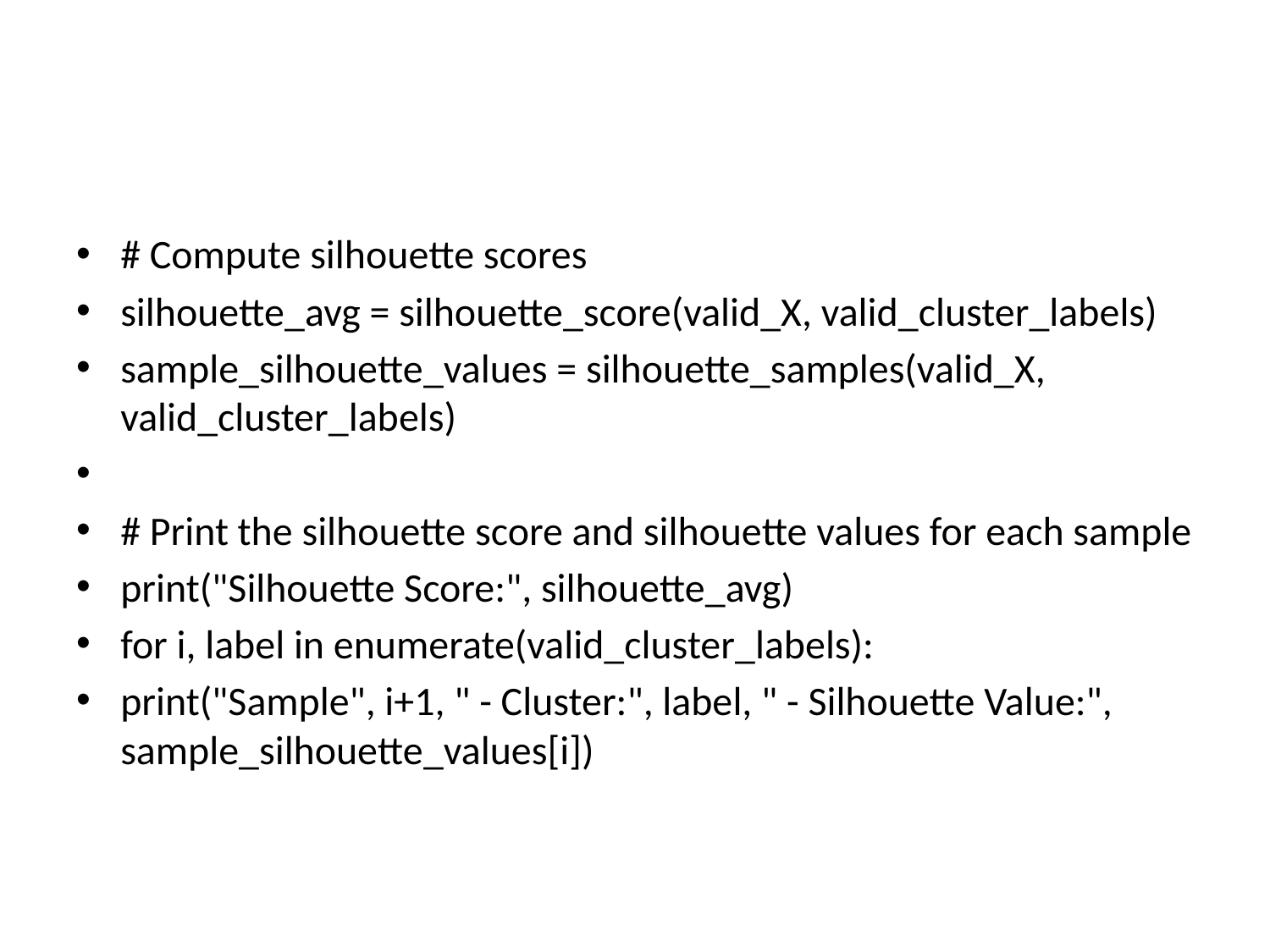

#
# Compute silhouette scores
silhouette_avg = silhouette_score(valid_X, valid_cluster_labels)
sample_silhouette_values = silhouette_samples(valid_X, valid_cluster_labels)

# Print the silhouette score and silhouette values for each sample
print("Silhouette Score:", silhouette_avg)
for i, label in enumerate(valid_cluster_labels):
print("Sample", i+1, " - Cluster:", label, " - Silhouette Value:", sample_silhouette_values[i])